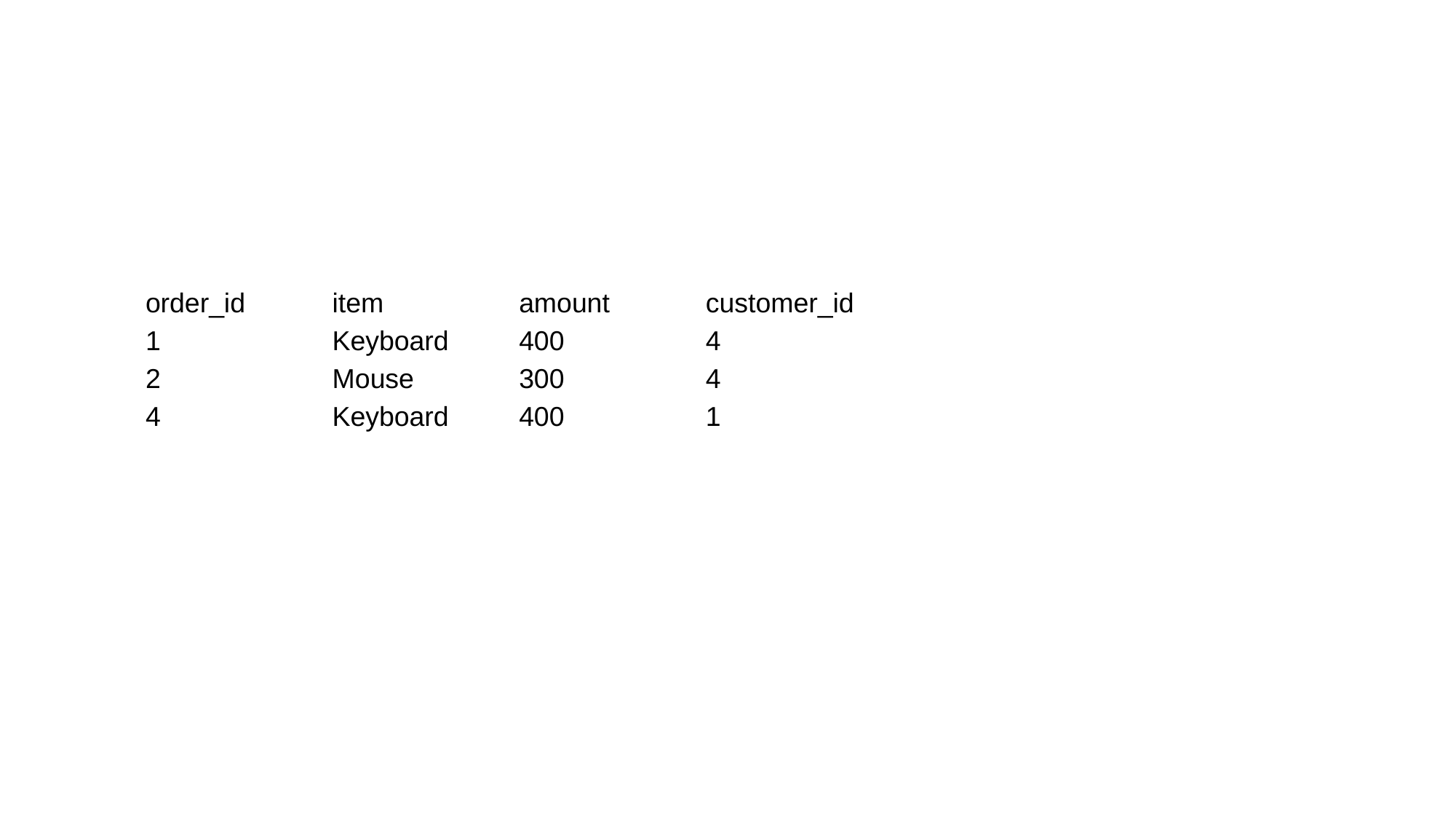

#
| order\_id | item | amount | customer\_id |
| --- | --- | --- | --- |
| 1 | Keyboard | 400 | 4 |
| 2 | Mouse | 300 | 4 |
| 4 | Keyboard | 400 | 1 |